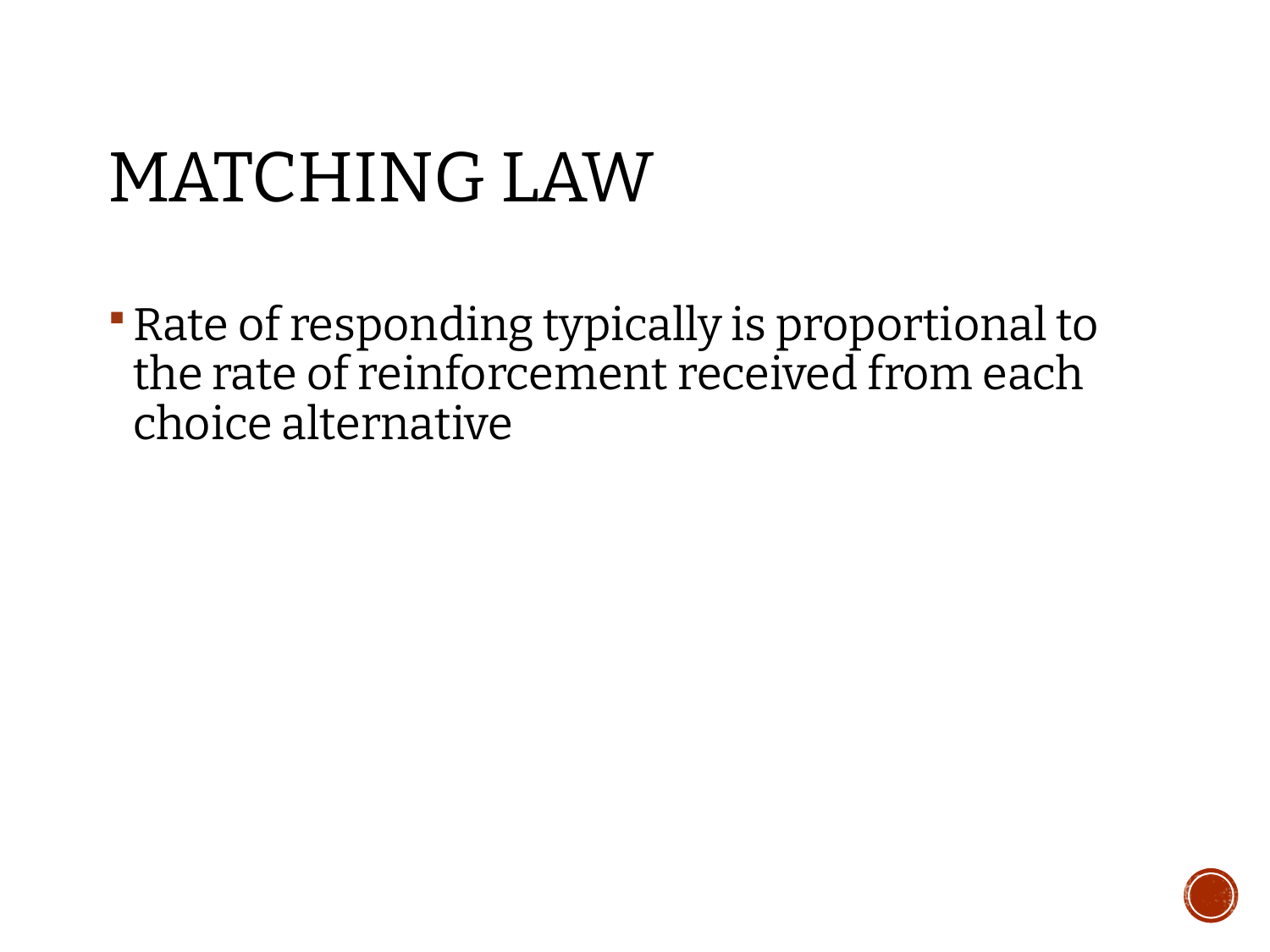

# Matching law
Rate of responding typically is proportional to the rate of reinforcement received from each choice alternative